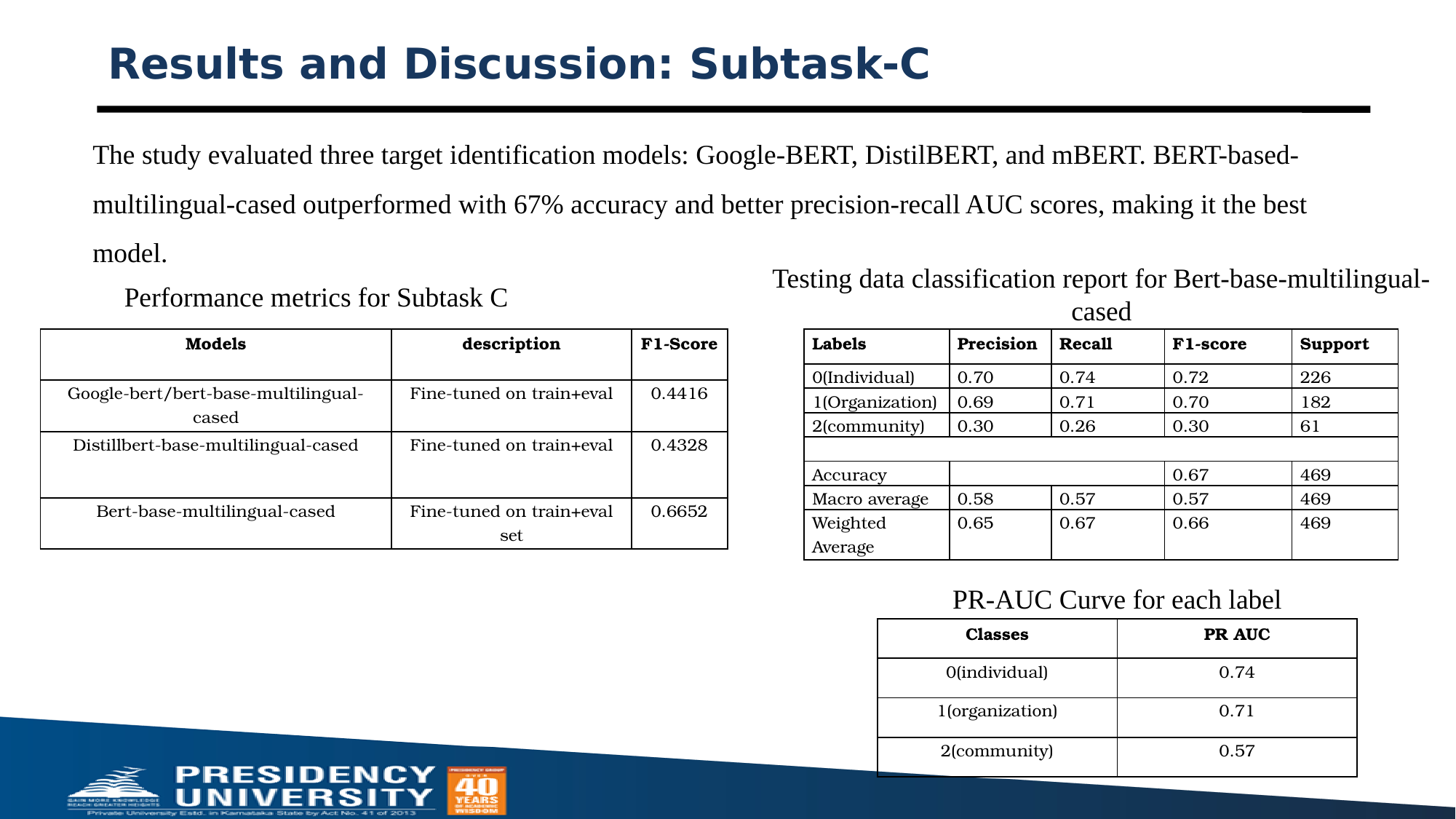

# Results and Discussion: Subtask-C
The study evaluated three target identification models: Google-BERT, DistilBERT, and mBERT. BERT-based-multilingual-cased outperformed with 67% accuracy and better precision-recall AUC scores, making it the best model.
Testing data classification report for Bert-base-multilingual-cased
Performance metrics for Subtask C
| Models | description | F1-Score |
| --- | --- | --- |
| Google-bert/bert-base-multilingual-cased | Fine-tuned on train+eval | 0.4416 |
| Distillbert-base-multilingual-cased | Fine-tuned on train+eval | 0.4328 |
| Bert-base-multilingual-cased | Fine-tuned on train+eval set | 0.6652 |
| Labels | Precision | Recall | F1-score | Support |
| --- | --- | --- | --- | --- |
| 0(Individual) | 0.70 | 0.74 | 0.72 | 226 |
| 1(Organization) | 0.69 | 0.71 | 0.70 | 182 |
| 2(community) | 0.30 | 0.26 | 0.30 | 61 |
|  |  |  |  |  |
| Accuracy |  |  | 0.67 | 469 |
| Macro average | 0.58 | 0.57 | 0.57 | 469 |
| Weighted Average | 0.65 | 0.67 | 0.66 | 469 |
PR-AUC Curve for each label
| Classes | PR AUC |
| --- | --- |
| 0(individual) | 0.74 |
| 1(organization) | 0.71 |
| 2(community) | 0.57 |